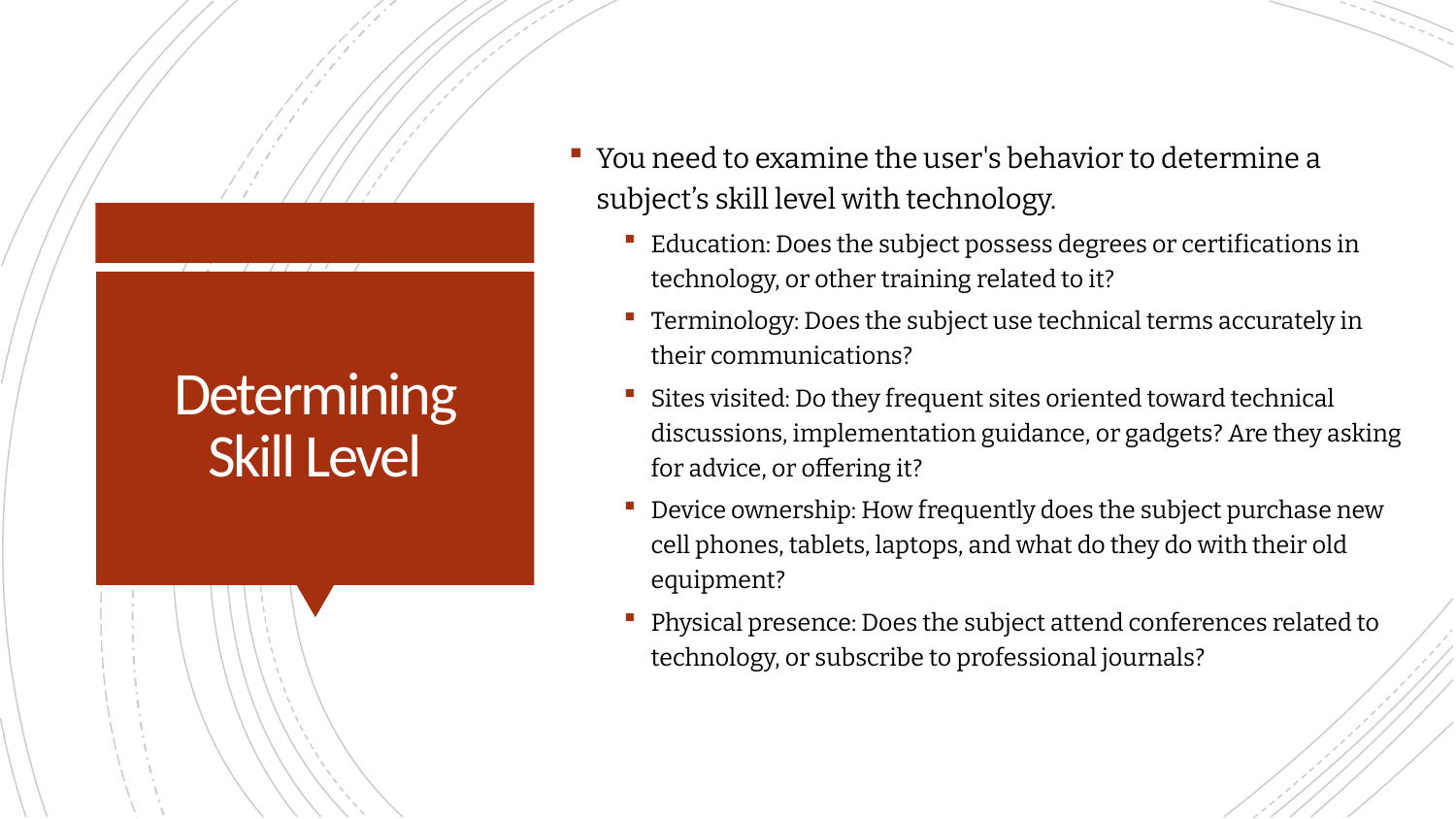

You need to examine the user's behavior to determine a subject’s skill level with technology.
Education: Does the subject possess degrees or certifications in technology, or other training related to it?
Terminology: Does the subject use technical terms accurately in their communications?
Sites visited: Do they frequent sites oriented toward technical discussions, implementation guidance, or gadgets? Are they asking for advice, or offering it?
Device ownership: How frequently does the subject purchase new cell phones, tablets, laptops, and what do they do with their old equipment?
Physical presence: Does the subject attend conferences related to technology, or subscribe to professional journals?
# Determining Skill Level